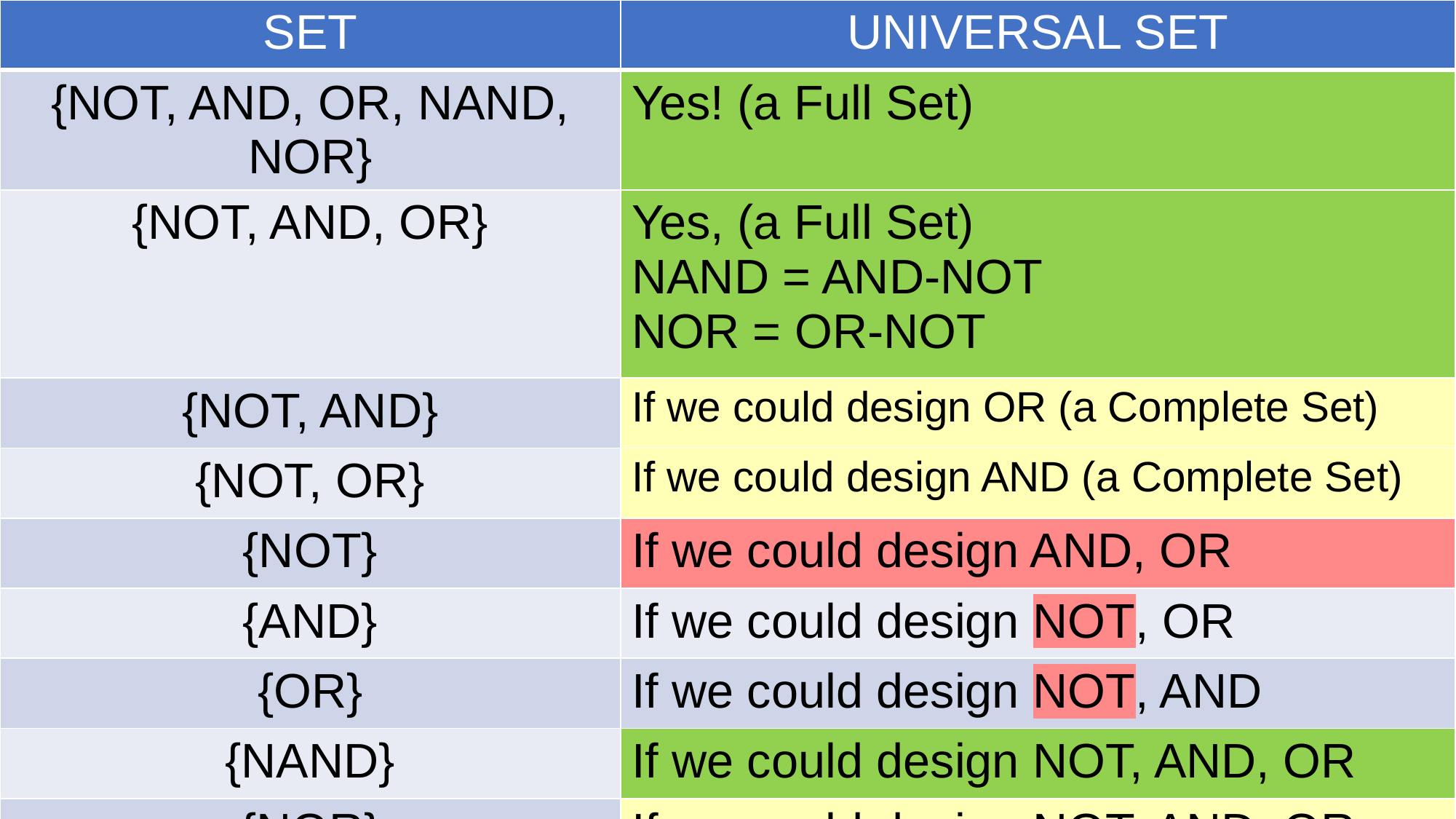

| Set | Universal set |
| --- | --- |
| {NOT, AND, OR, NAND, NOR} | Yes! (a Full Set) |
| {NOT, AND, OR} | Yes, (a Full Set) NAND = AND-NOT NOR = OR-NOT |
| {NOT, AND} | If we could design OR (a Complete Set) |
| {NOT, OR} | If we could design AND (a Complete Set) |
| {NOT} | If we could design AND, OR |
| {AND} | If we could design NOT, OR |
| {OR} | If we could design NOT, AND |
| {NAND} | If we could design NOT, AND, OR |
| {NOR} | If we could design NOT, AND, OR |